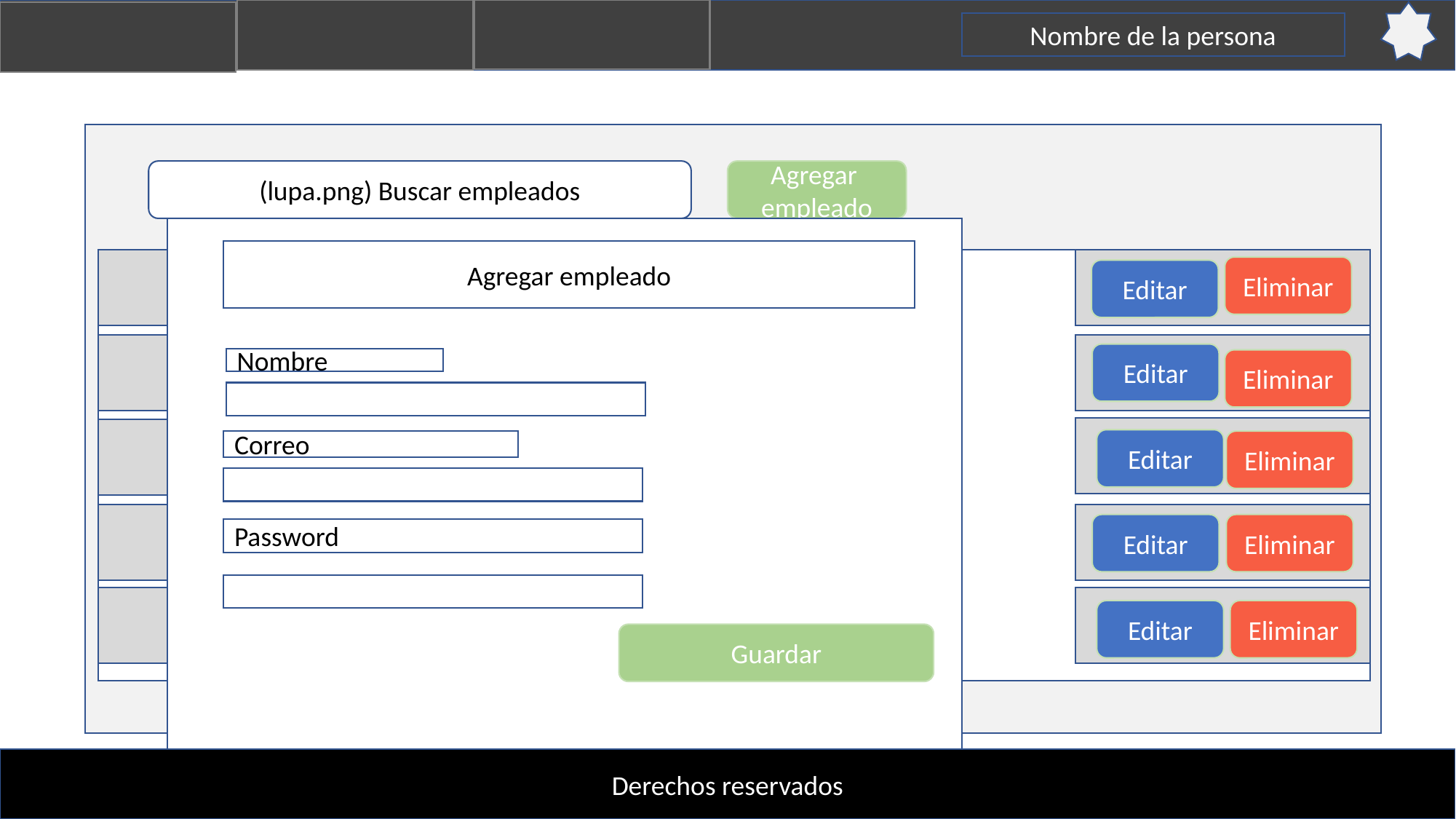

Nombre de la persona

(lupa.png) Buscar empleados
Agregar  empleado

Agregar empleado

Nombre empleando

Tipo
Eliminar
Editar
Nombre empleando

Tipo
Editar
Nombre
Eliminar

Nombre empleando
Tipo
Editar
Correo
Eliminar

Nombre empleando

Tipo
Editar
Eliminar
Password

Nombre empleando

Tipo
Editar
Eliminar
Guardar
1 2 3 4
Derechos reservados